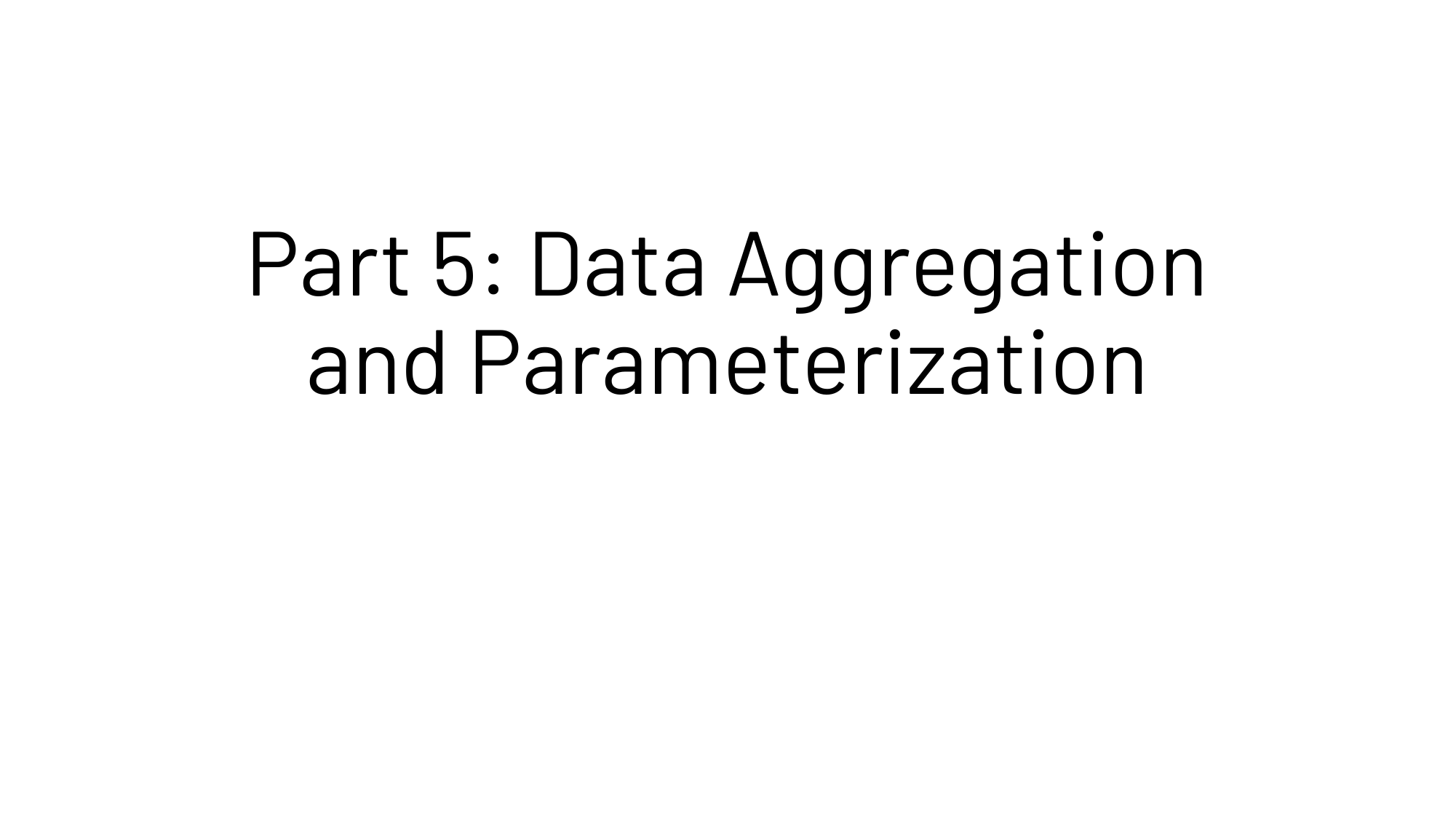

# Part 5: Data Aggregation and Parameterization